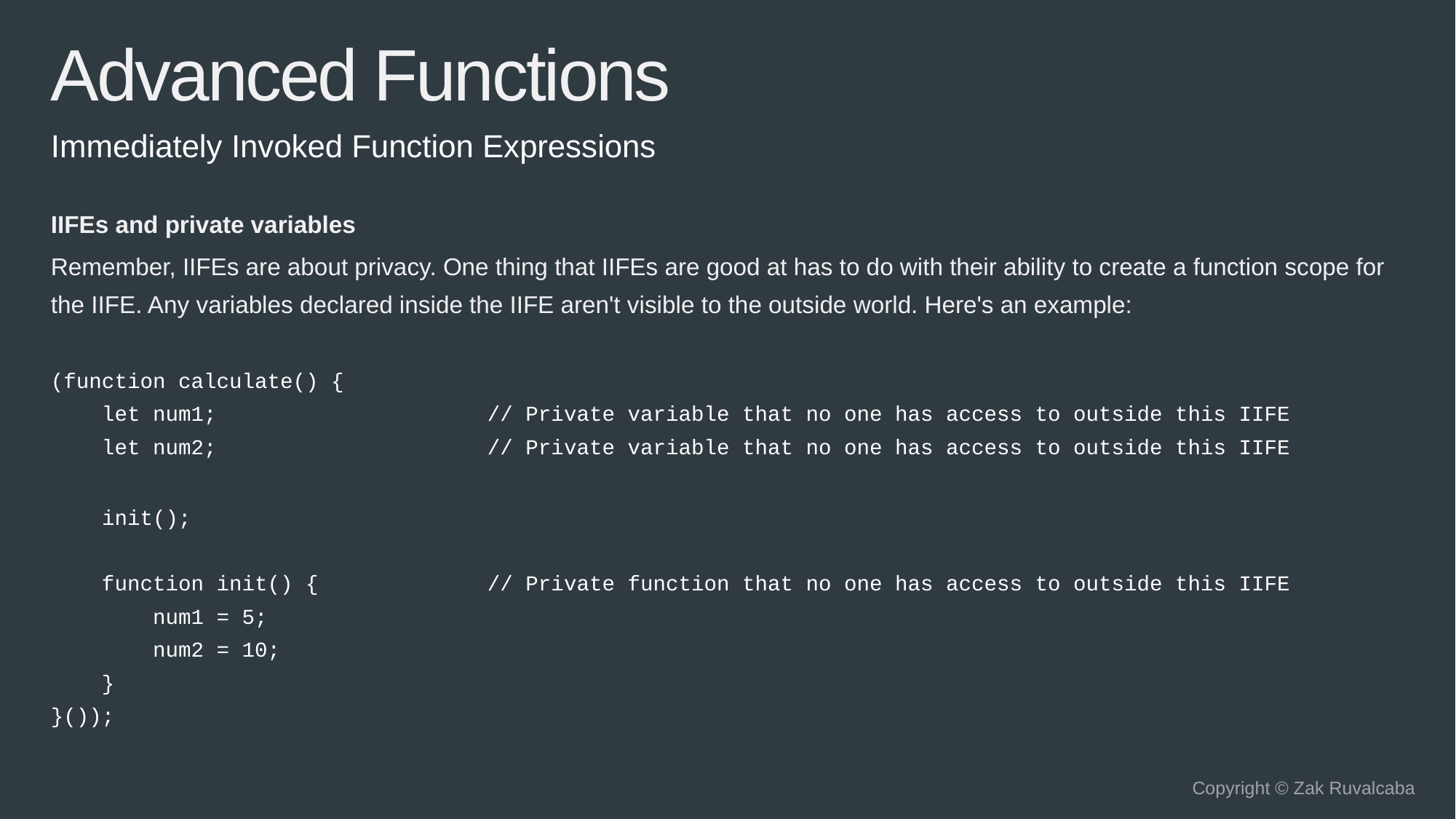

# Advanced Functions
Immediately Invoked Function Expressions
IIFEs and private variables
Remember, IIFEs are about privacy. One thing that IIFEs are good at has to do with their ability to create a function scope for the IIFE. Any variables declared inside the IIFE aren't visible to the outside world. Here's an example:

(function calculate() {
    let num1;			// Private variable that no one has access to outside this IIFE
    let num2;			// Private variable that no one has access to outside this IIFE
    init();
    function init() {		// Private function that no one has access to outside this IIFE
        num1 = 5;
        num2 = 10;
    }
}());